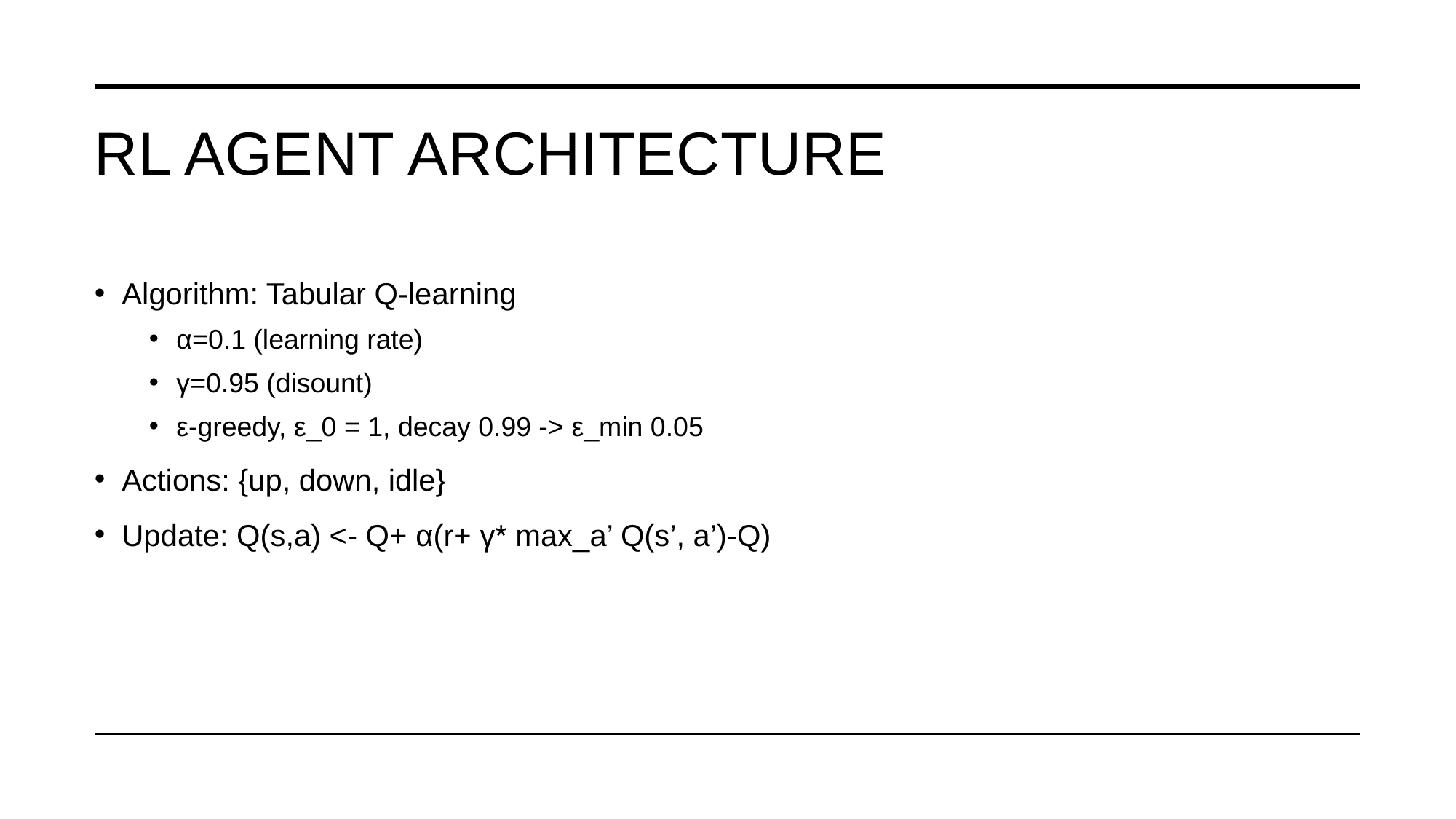

# RL agent architecture
Algorithm: Tabular Q-learning
α=0.1 (learning rate)
γ=0.95 (disount)
ε-greedy, ε_0 = 1, decay 0.99 -> ε_min 0.05
Actions: {up, down, idle}
Update: Q(s,a) <- Q+ α(r+ γ* max_a’ Q(s’, a’)-Q)